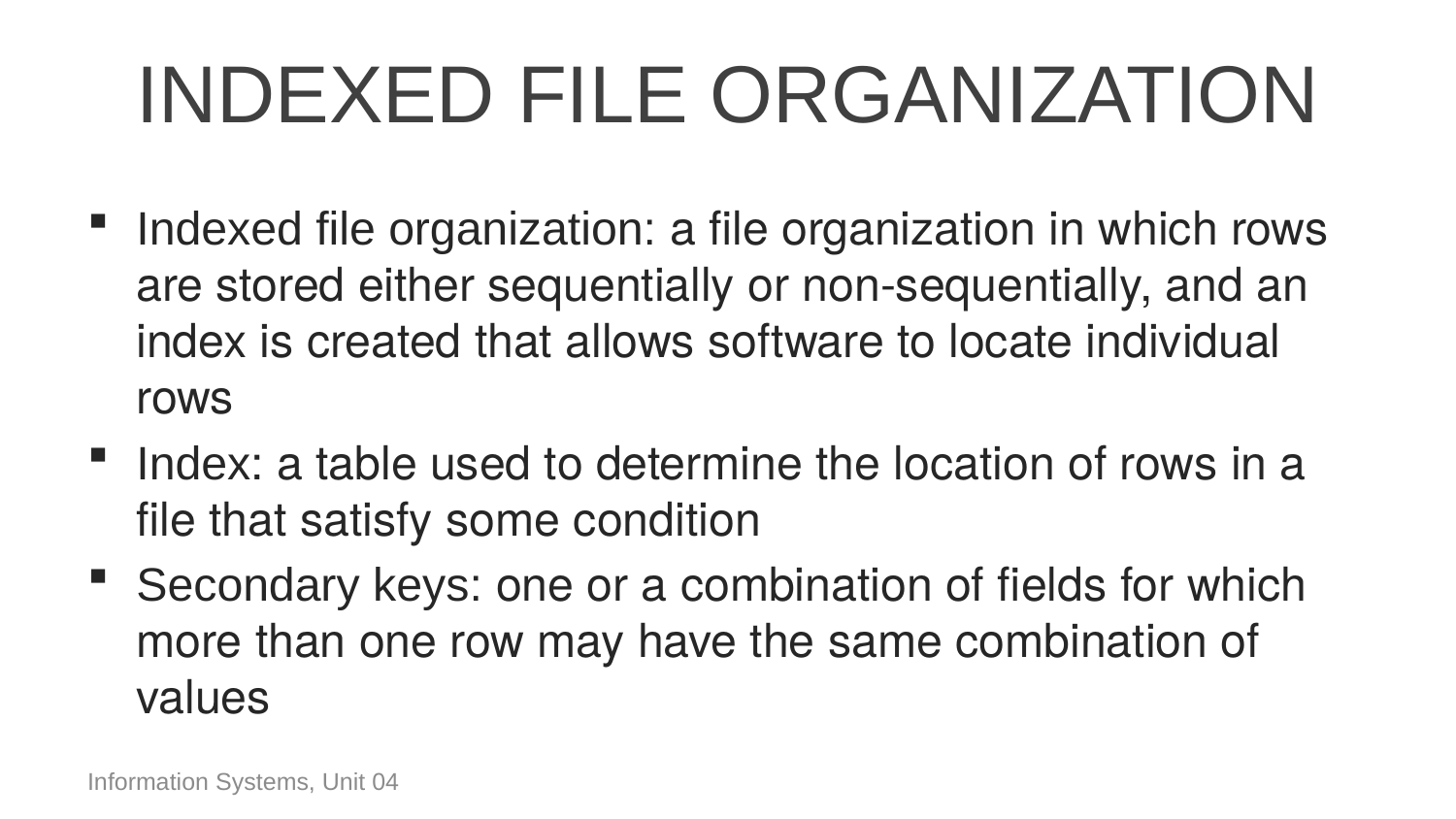

# Indexed File Organization
Indexed file organization: a file organization in which rows are stored either sequentially or non-sequentially, and an index is created that allows software to locate individual rows
Index: a table used to determine the location of rows in a file that satisfy some condition
Secondary keys: one or a combination of fields for which more than one row may have the same combination of values
Information Systems, Unit 04
111